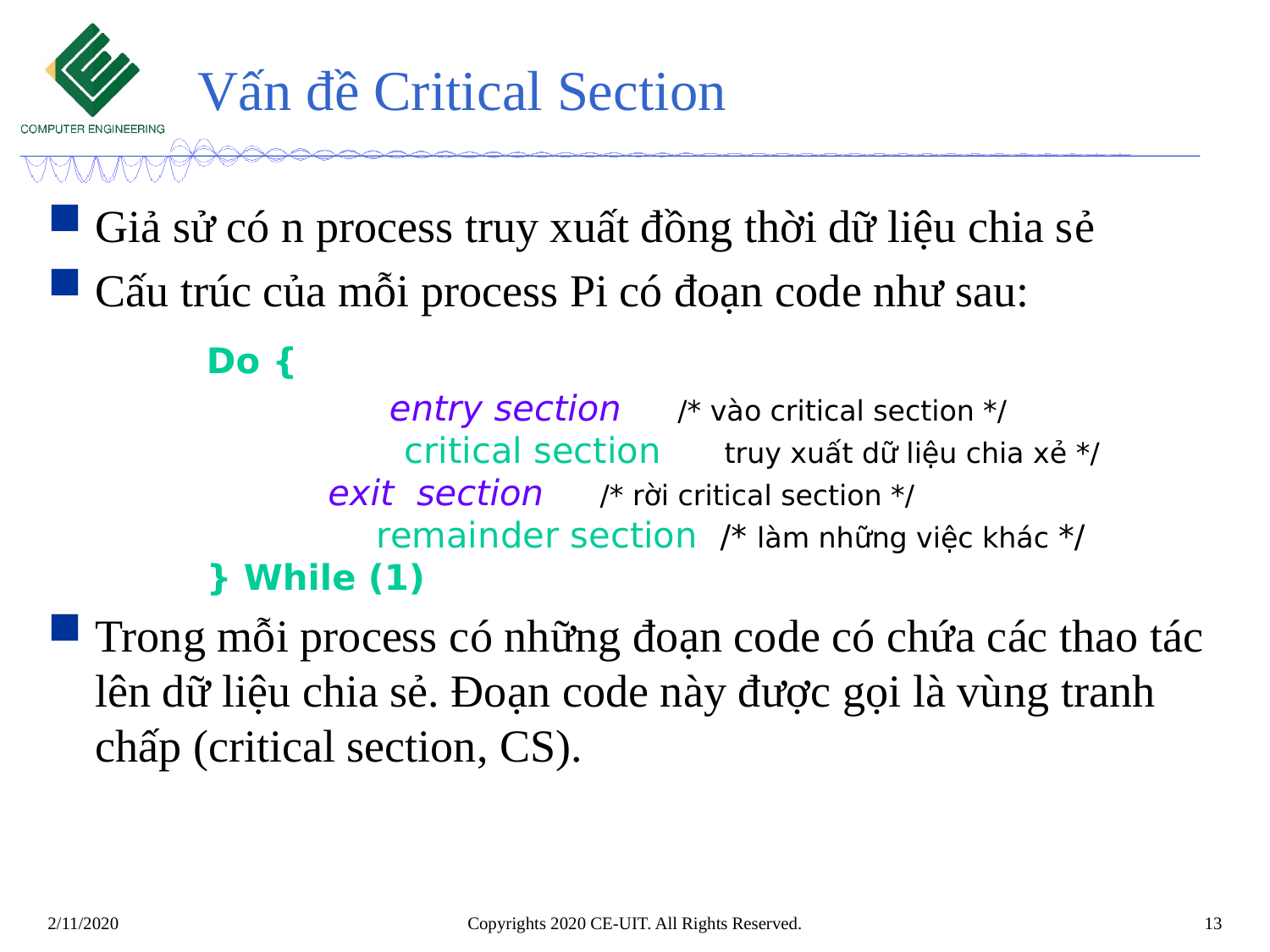

# Vấn đề Critical Section
Giả sử có n process truy xuất đồng thời dữ liệu chia sẻ
Cấu trúc của mỗi process Pi có đoạn code như sau:
	Do {
		     entry section     /* vào critical section */
	            critical section  /* truy xuất dữ liệu chia xẻ */
        exit  section     /* rời critical section */
                  remainder section  /* làm những việc khác */
 	} While (1)
Trong mỗi process có những đoạn code có chứa các thao tác lên dữ liệu chia sẻ. Đoạn code này được gọi là vùng tranh chấp (critical section, CS).
Copyrights 2020 CE-UIT. All Rights Reserved.
13
2/11/2020